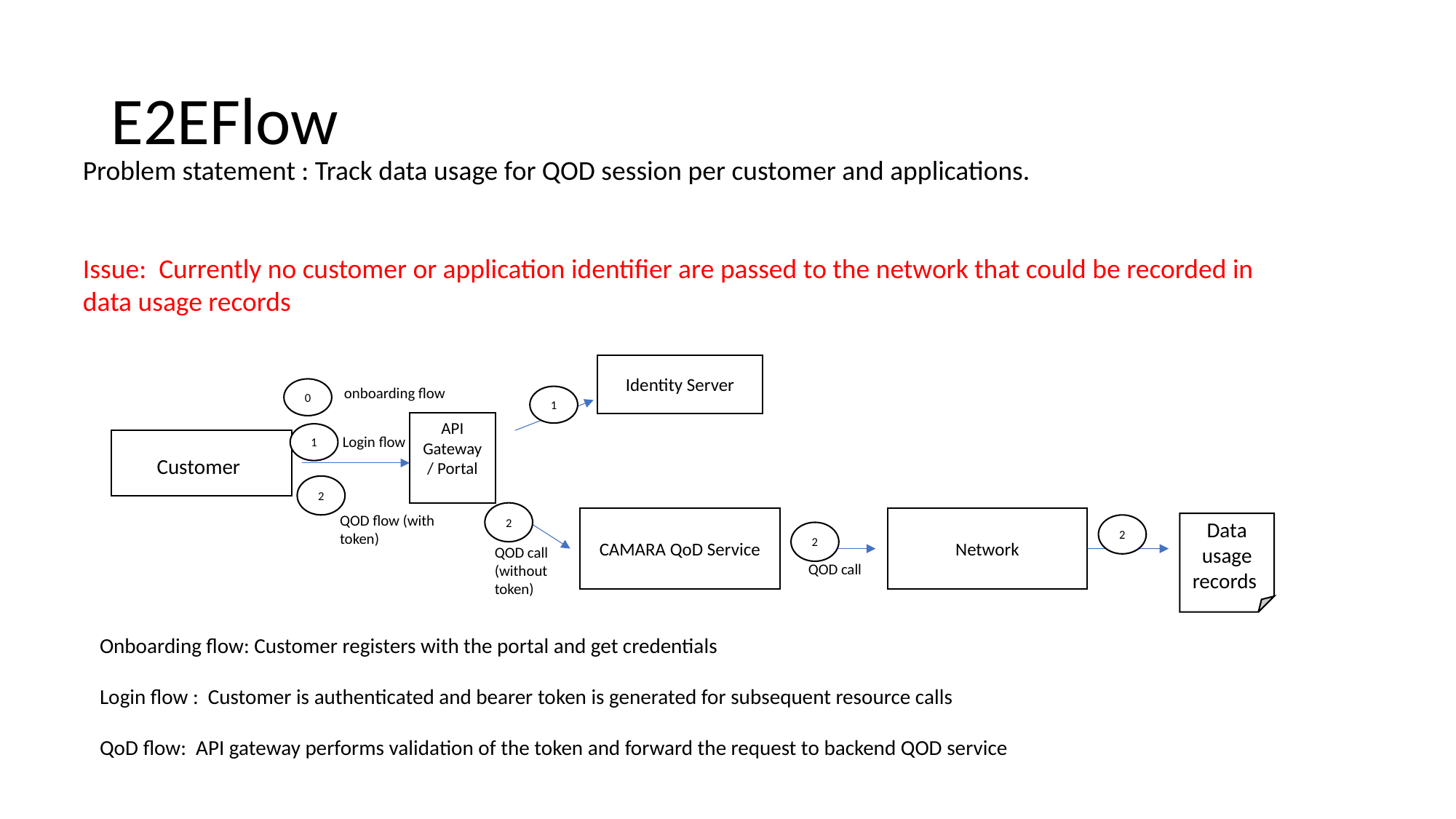

# E2EFlow
Problem statement : Track data usage for QOD session per customer and applications.

Issue:  Currently no customer or application identifier are passed to the network that could be recorded in data usage records
Identity Server
onboarding flow
0
1
API Gateway/ Portal

1
Login flow
Customer
2
2
QOD flow (with token)
CAMARA QoD Service
Network
Data usage records
2
2
QOD call (without token)
QOD call
Onboarding flow: Customer registers with the portal and get credentials

Login flow :  Customer is authenticated and bearer token is generated for subsequent resource calls

QoD flow:  API gateway performs validation of the token and forward the request to backend QOD service